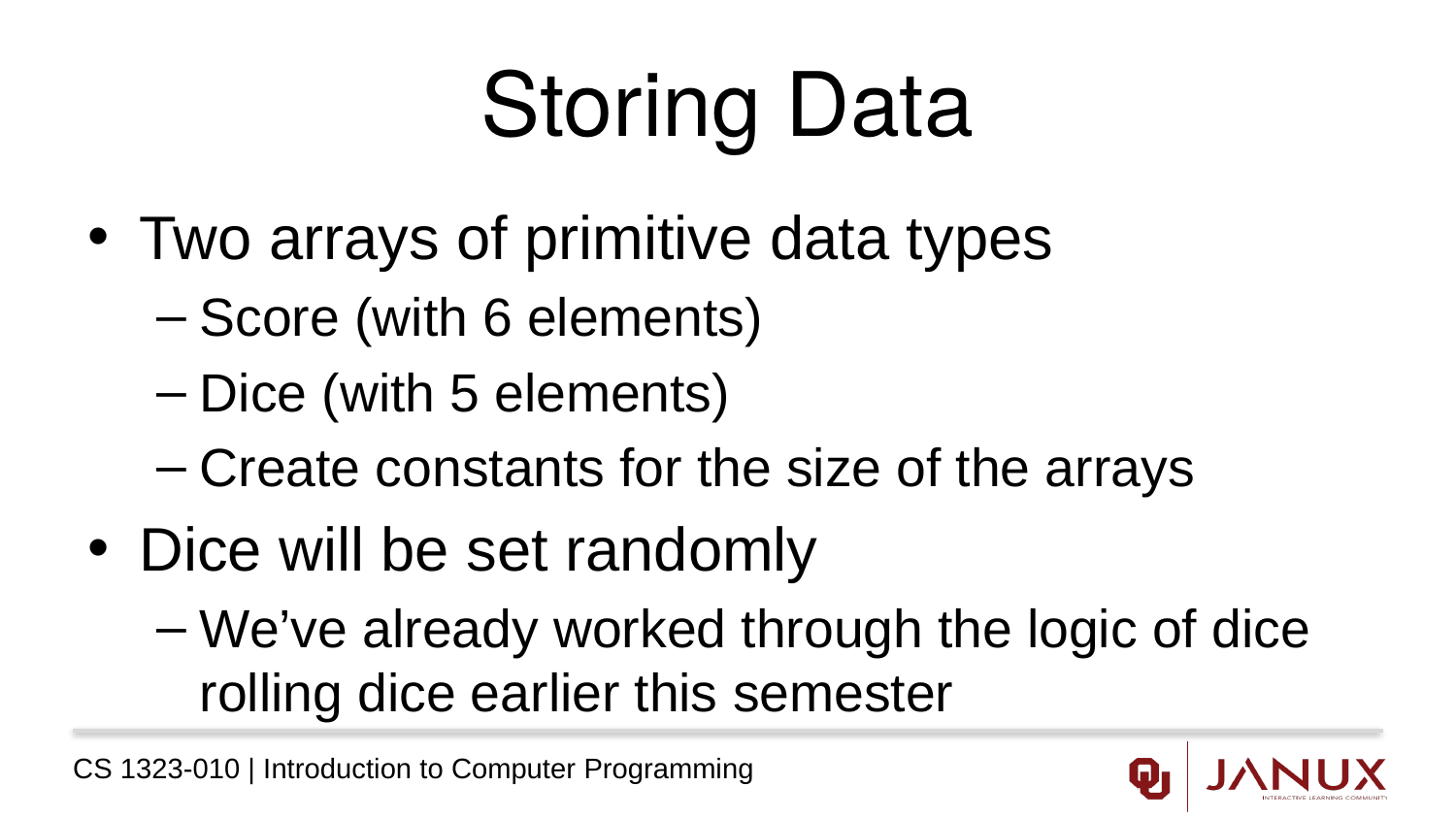

# Storing Data
Two arrays of primitive data types
Score (with 6 elements)
Dice (with 5 elements)
Create constants for the size of the arrays
Dice will be set randomly
We’ve already worked through the logic of dice rolling dice earlier this semester